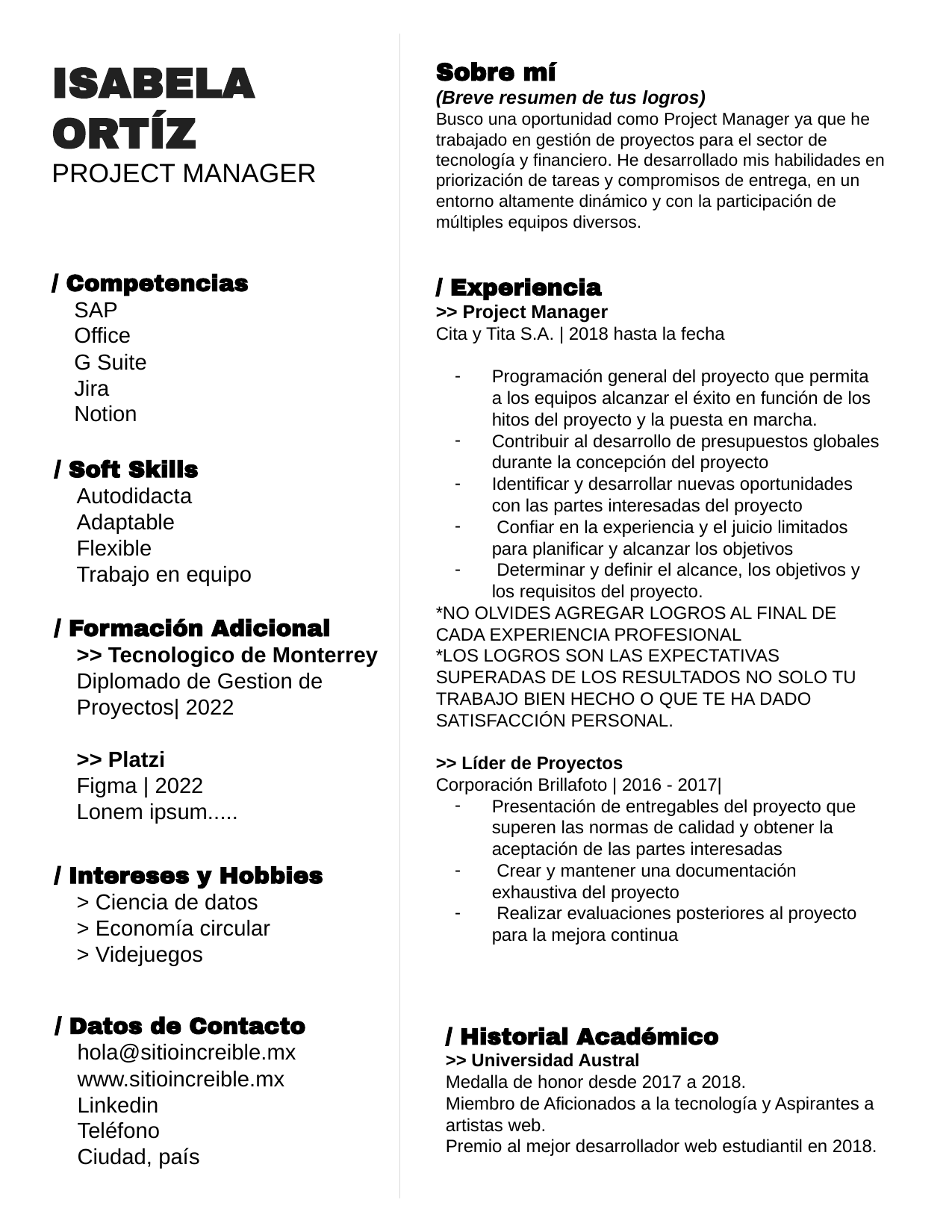

Sobre mí
(Breve resumen de tus logros)
Busco una oportunidad como Project Manager ya que he trabajado en gestión de proyectos para el sector de tecnología y financiero. He desarrollado mis habilidades en priorización de tareas y compromisos de entrega, en un entorno altamente dinámico y con la participación de múltiples equipos diversos.
ISABELA ORTÍZ
PROJECT MANAGER

/ Competencias
SAP
Office
G Suite
Jira
Notion
/ Experiencia
>> Project Manager
Cita y Tita S.A. | 2018 hasta la fecha

Programación general del proyecto que permita a los equipos alcanzar el éxito en función de los hitos del proyecto y la puesta en marcha.
Contribuir al desarrollo de presupuestos globales durante la concepción del proyecto
Identificar y desarrollar nuevas oportunidades con las partes interesadas del proyecto
 Confiar en la experiencia y el juicio limitados para planificar y alcanzar los objetivos
 Determinar y definir el alcance, los objetivos y los requisitos del proyecto.
*NO OLVIDES AGREGAR LOGROS AL FINAL DE CADA EXPERIENCIA PROFESIONAL
*LOS LOGROS SON LAS EXPECTATIVAS SUPERADAS DE LOS RESULTADOS NO SOLO TU TRABAJO BIEN HECHO O QUE TE HA DADO SATISFACCIÓN PERSONAL.

>> Líder de Proyectos
Corporación Brillafoto | 2016 - 2017|
Presentación de entregables del proyecto que superen las normas de calidad y obtener la aceptación de las partes interesadas
 Crear y mantener una documentación exhaustiva del proyecto
 Realizar evaluaciones posteriores al proyecto para la mejora continua

/ Soft Skills
Autodidacta
Adaptable
Flexible
Trabajo en equipo
/ Formación Adicional
>> Tecnologico de Monterrey
Diplomado de Gestion de Proyectos| 2022

>> Platzi
Figma | 2022
Lonem ipsum.....
/ Intereses y Hobbies
> Ciencia de datos
> Economía circular
> Videjuegos
/ Datos de Contacto
hola@sitioincreible.mx
www.sitioincreible.mx
Linkedin
Teléfono
Ciudad, país
/ Historial Académico
>> Universidad Austral
Medalla de honor desde 2017 a 2018.
Miembro de Aficionados a la tecnología y Aspirantes a artistas web.
Premio al mejor desarrollador web estudiantil en 2018.